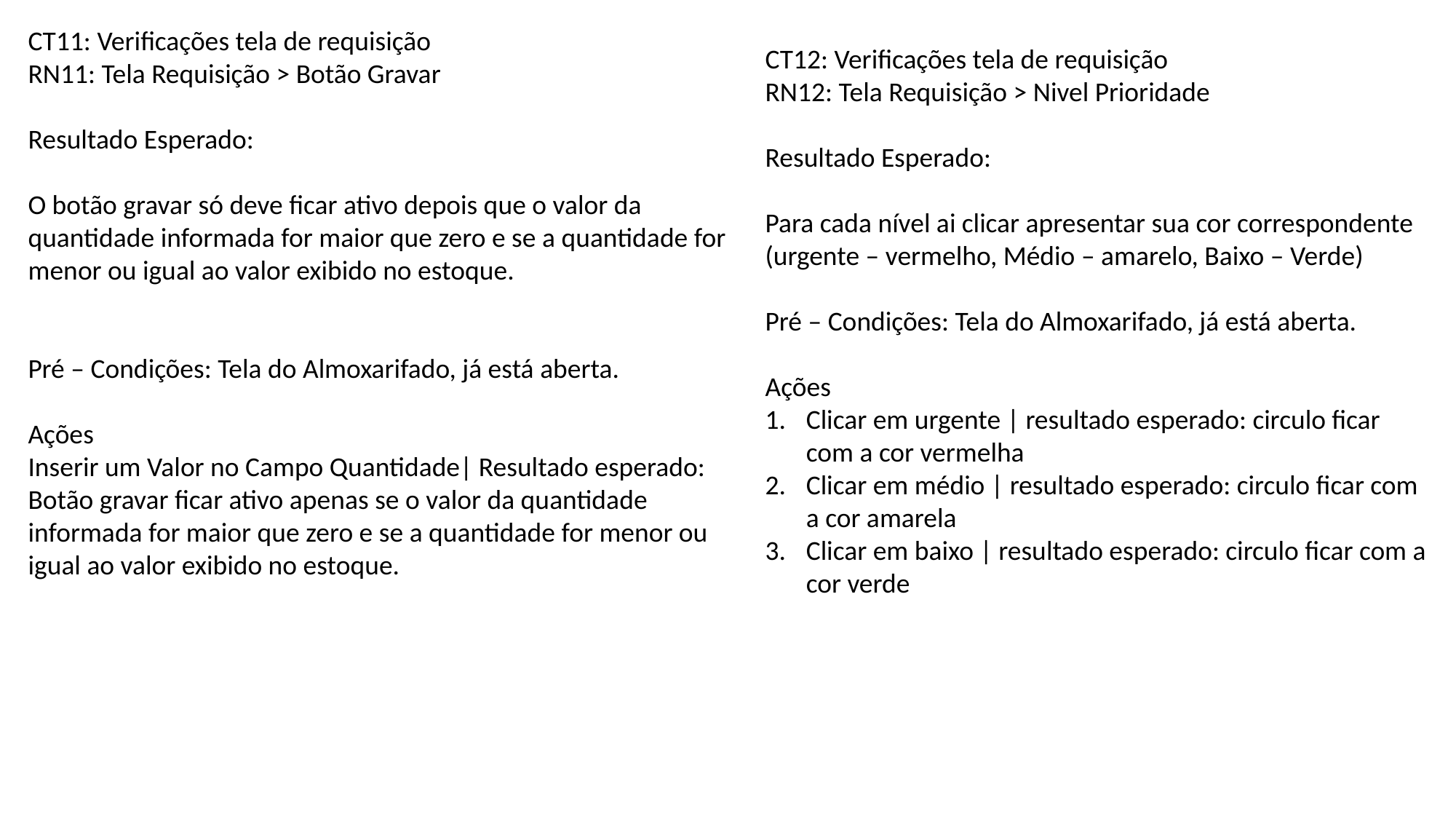

CT11: Verificações tela de requisição
RN11: Tela Requisição > Botão Gravar

Resultado Esperado:

O botão gravar só deve ficar ativo depois que o valor da quantidade informada for maior que zero e se a quantidade for menor ou igual ao valor exibido no estoque.

Pré – Condições: Tela do Almoxarifado, já está aberta.

Ações
Inserir um Valor no Campo Quantidade| Resultado esperado: Botão gravar ficar ativo apenas se o valor da quantidade informada for maior que zero e se a quantidade for menor ou igual ao valor exibido no estoque.
CT12: Verificações tela de requisição
RN12: Tela Requisição > Nivel Prioridade

Resultado Esperado:

Para cada nível ai clicar apresentar sua cor correspondente
(urgente – vermelho, Médio – amarelo, Baixo – Verde)

Pré – Condições: Tela do Almoxarifado, já está aberta.

Ações
Clicar em urgente | resultado esperado: circulo ficar com a cor vermelha
Clicar em médio | resultado esperado: circulo ficar com a cor amarela
Clicar em baixo | resultado esperado: circulo ficar com a cor verde